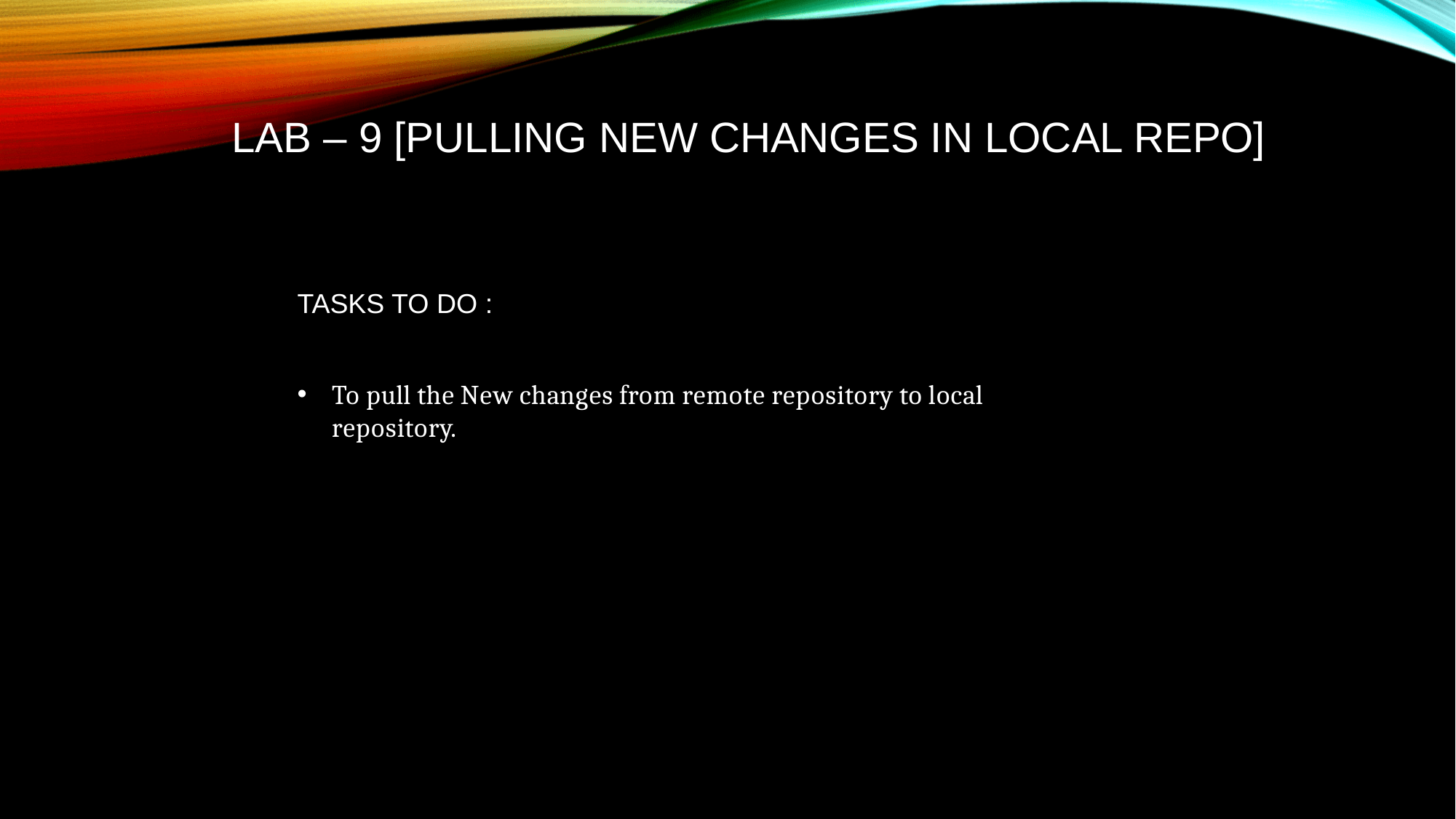

# LAB – 9 [PULLING NEW CHANGES IN LOCAL REPO]
TASKS TO DO :

To pull the New changes from remote repository to local repository.